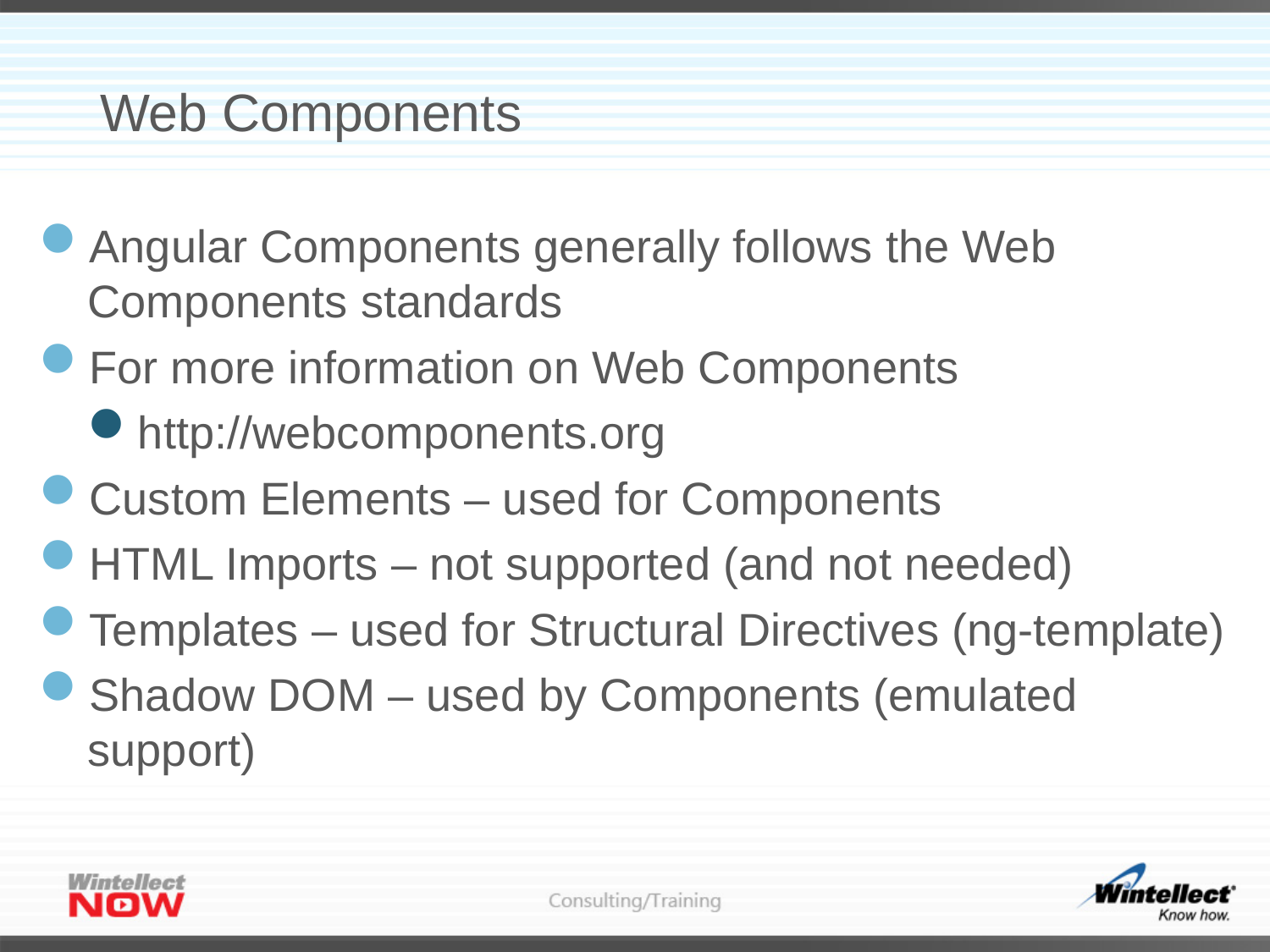

# Web Components
Angular Components generally follows the Web Components standards
For more information on Web Components
http://webcomponents.org
Custom Elements – used for Components
HTML Imports – not supported (and not needed)
Templates – used for Structural Directives (ng-template)
Shadow DOM – used by Components (emulated support)